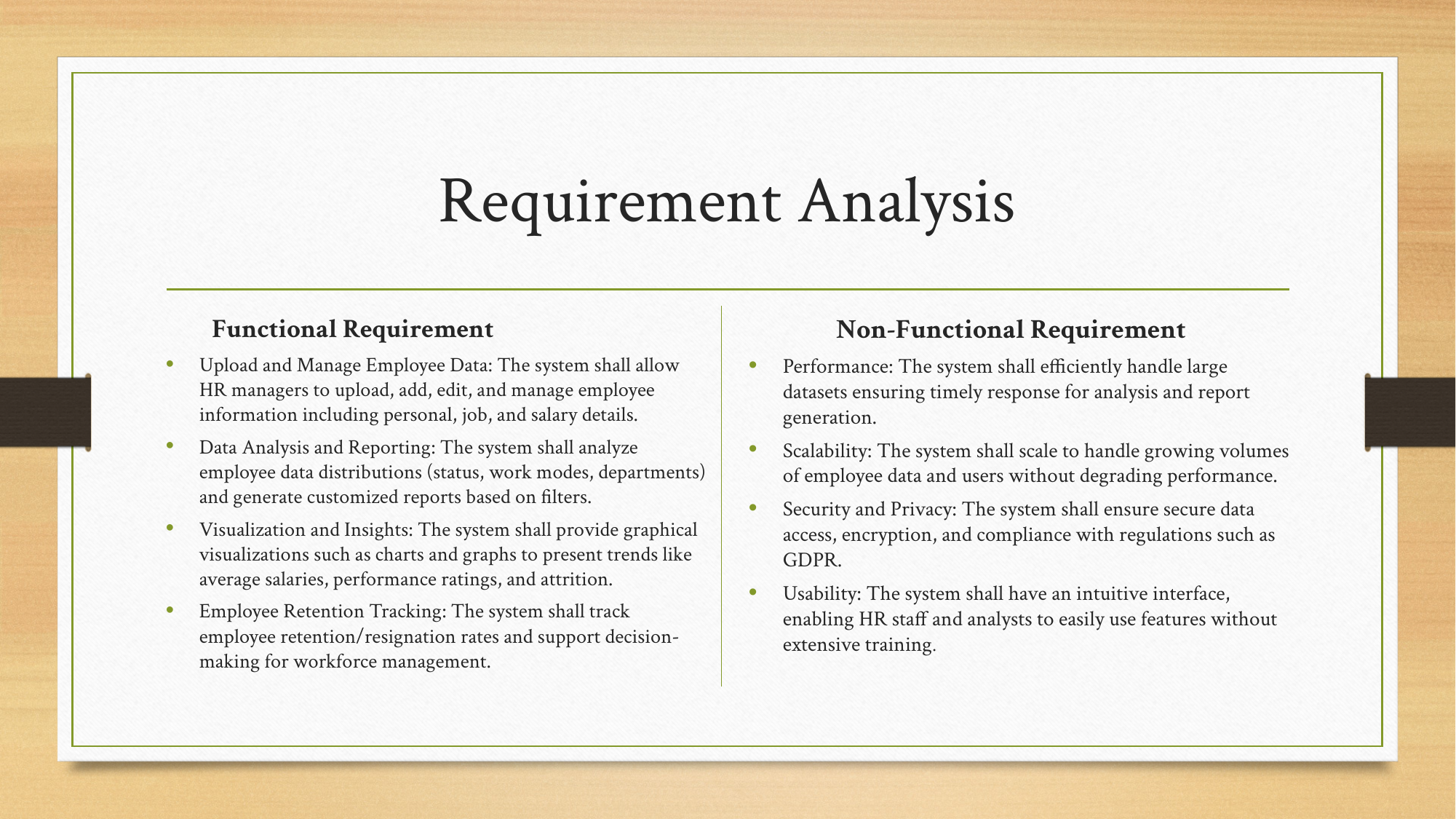

# Requirement Analysis
       		 Functional Requirement
Upload and Manage Employee Data: The system shall allow HR managers to upload, add, edit, and manage employee information including personal, job, and salary details.
Data Analysis and Reporting: The system shall analyze employee data distributions (status, work modes, departments) and generate customized reports based on filters.
Visualization and Insights: The system shall provide graphical visualizations such as charts and graphs to present trends like average salaries, performance ratings, and attrition.
Employee Retention Tracking: The system shall track employee retention/resignation rates and support decision-making for workforce management.
		Non-Functional Requirement
Performance: The system shall efficiently handle large datasets ensuring timely response for analysis and report generation.
Scalability: The system shall scale to handle growing volumes of employee data and users without degrading performance.
Security and Privacy: The system shall ensure secure data access, encryption, and compliance with regulations such as GDPR.
Usability: The system shall have an intuitive interface, enabling HR staff and analysts to easily use features without extensive training.